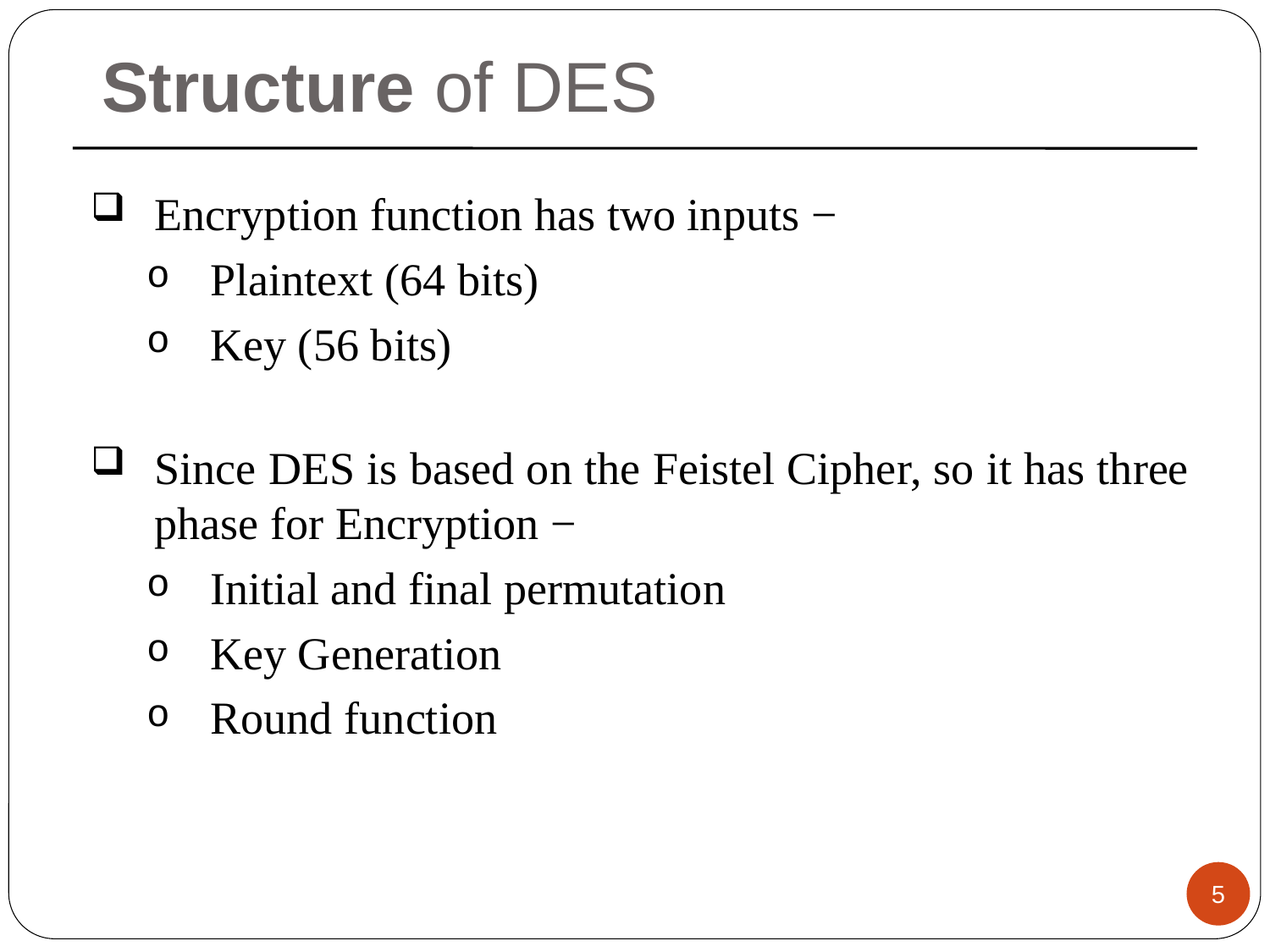

Structure of DES
Encryption function has two inputs −
Plaintext (64 bits)
Key (56 bits)

Since DES is based on the Feistel Cipher, so it has three phase for Encryption −
Initial and final permutation
Key Generation
Round function
5